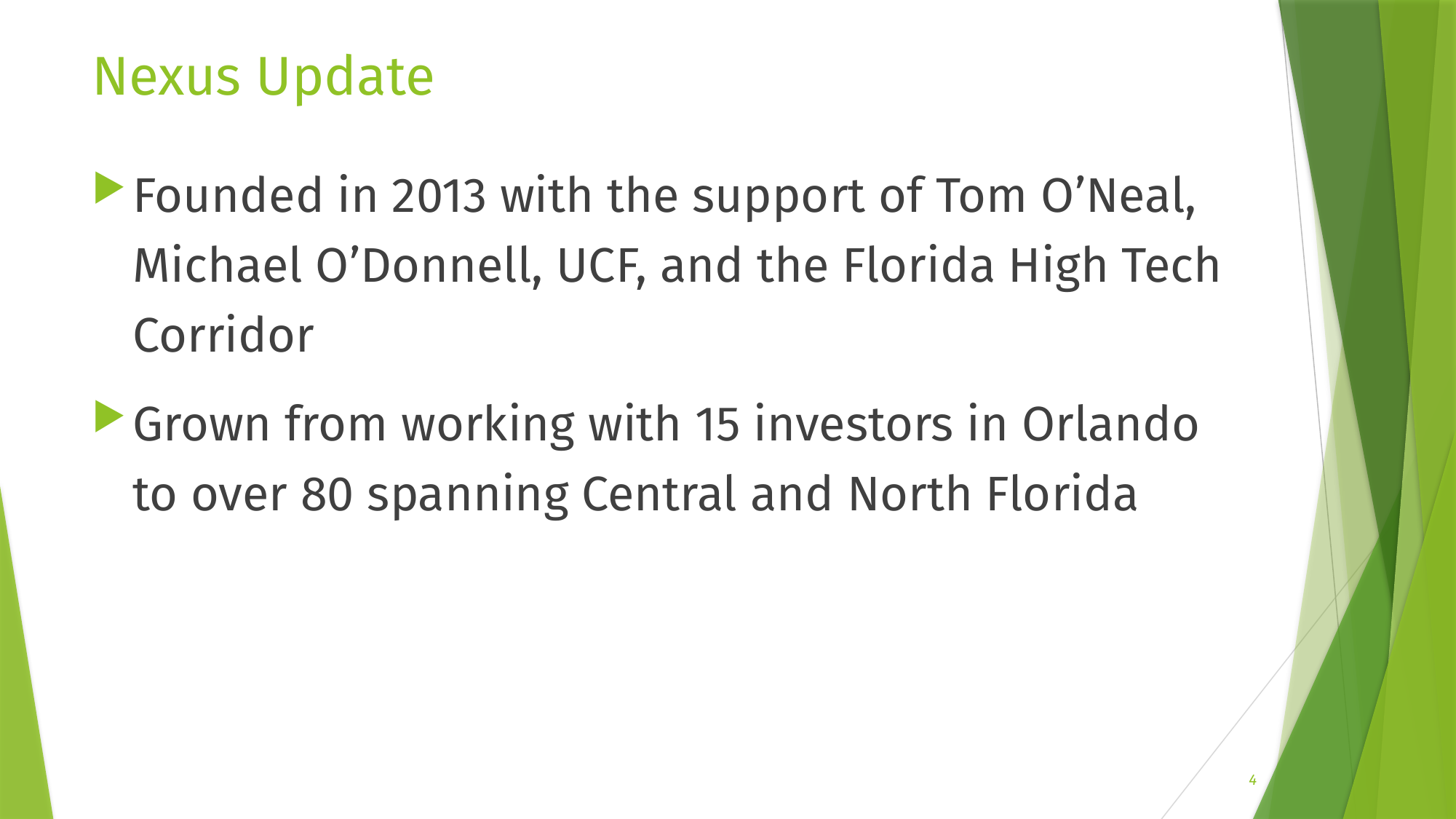

# Nexus Update
Founded in 2013 with the support of Tom O’Neal, Michael O’Donnell, UCF, and the Florida High Tech Corridor
Grown from working with 15 investors in Orlando to over 80 spanning Central and North Florida

4